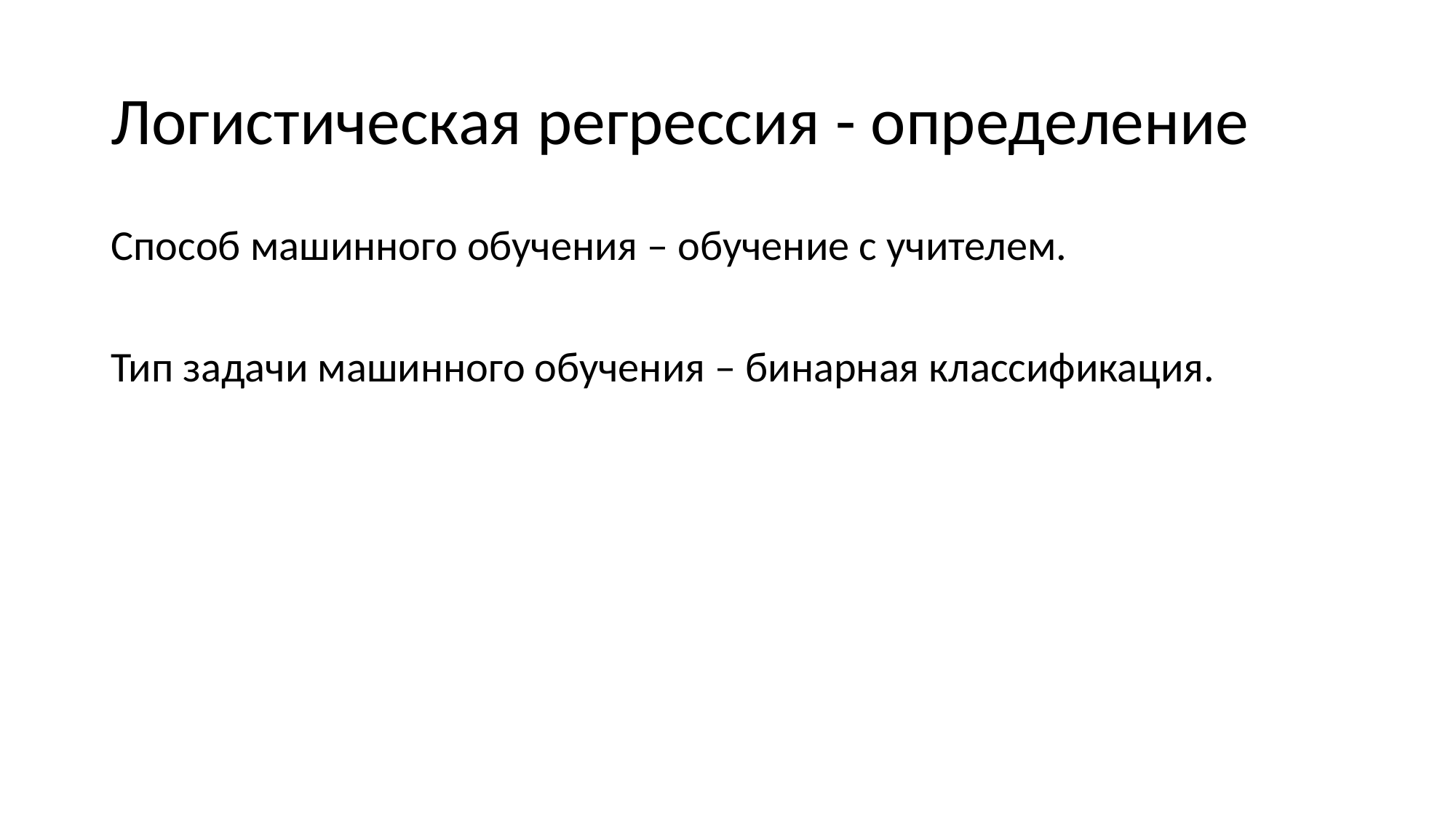

# Логистическая регрессия - определение
Способ машинного обучения – обучение с учителем.

Тип задачи машинного обучения – бинарная классификация.